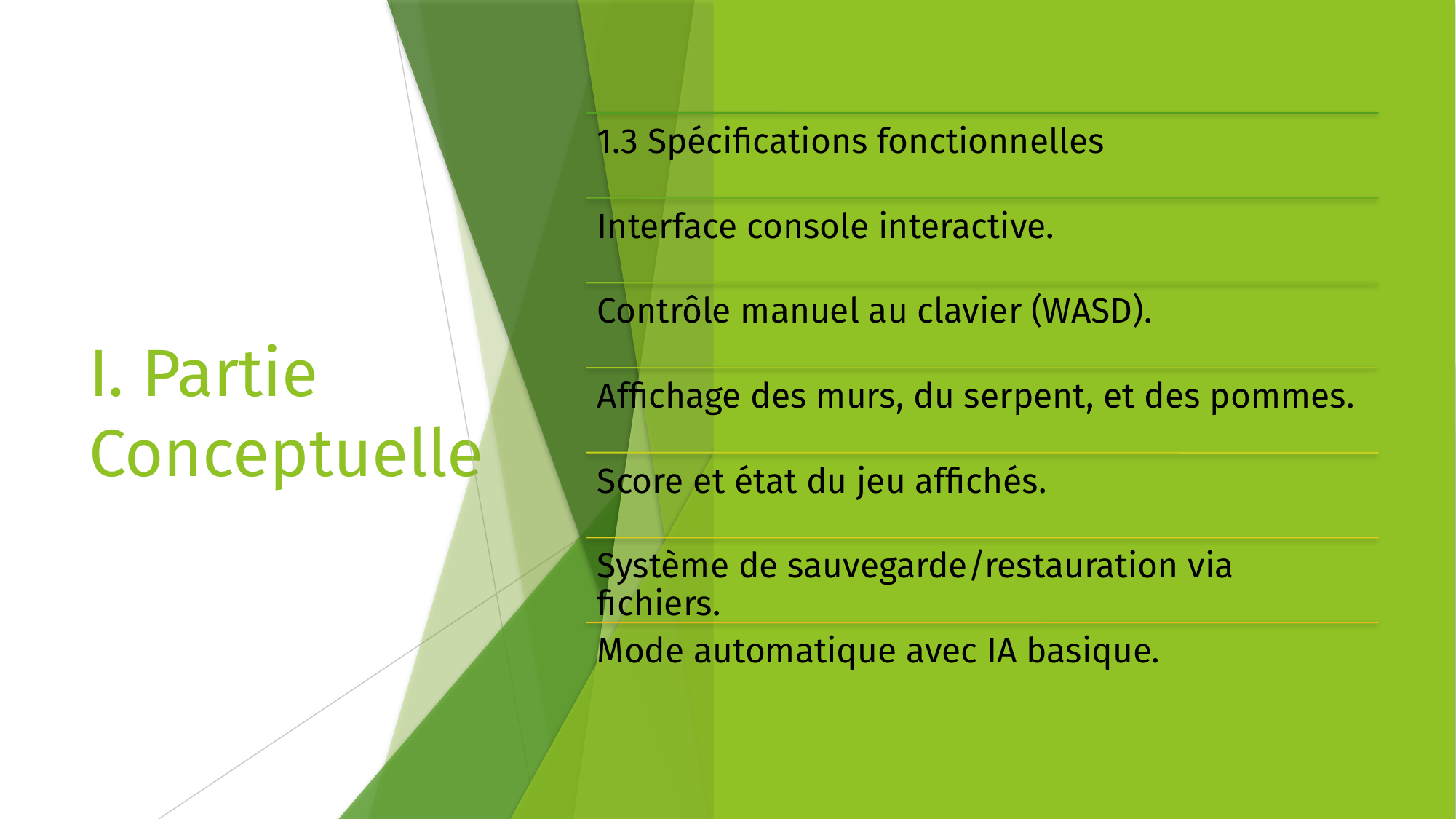

1.3 Spécifications fonctionnelles
Interface console interactive.
Contrôle manuel au clavier (WASD).
Affichage des murs, du serpent, et des pommes.
Score et état du jeu affichés.
Système de sauvegarde/restauration via fichiers.
Mode automatique avec IA basique.
# I. Partie Conceptuelle